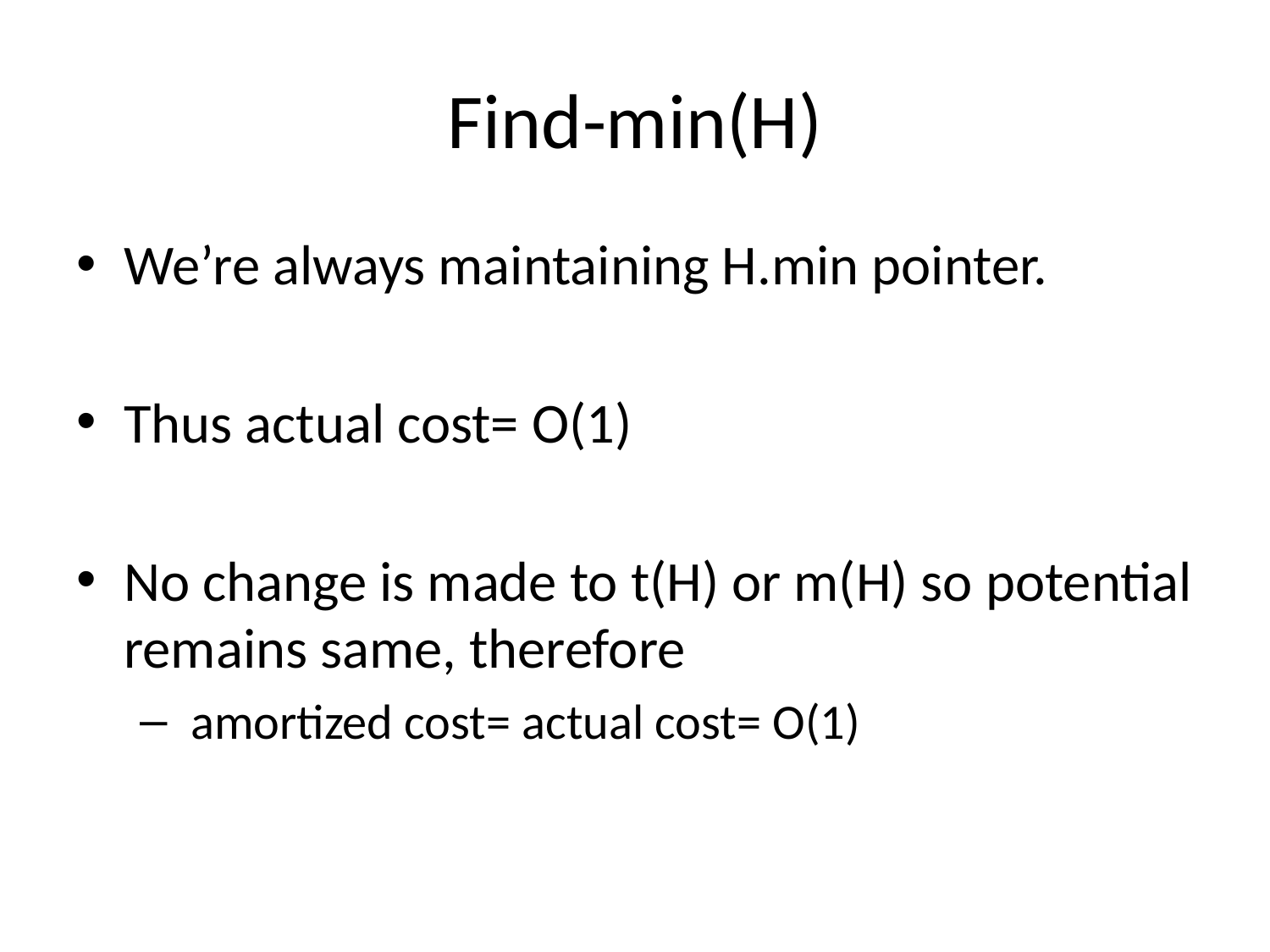

# Find-min(H)
We’re always maintaining H.min pointer.

Thus actual cost= O(1)

No change is made to t(H) or m(H) so potential remains same, therefore
 amortized cost= actual cost= O(1)